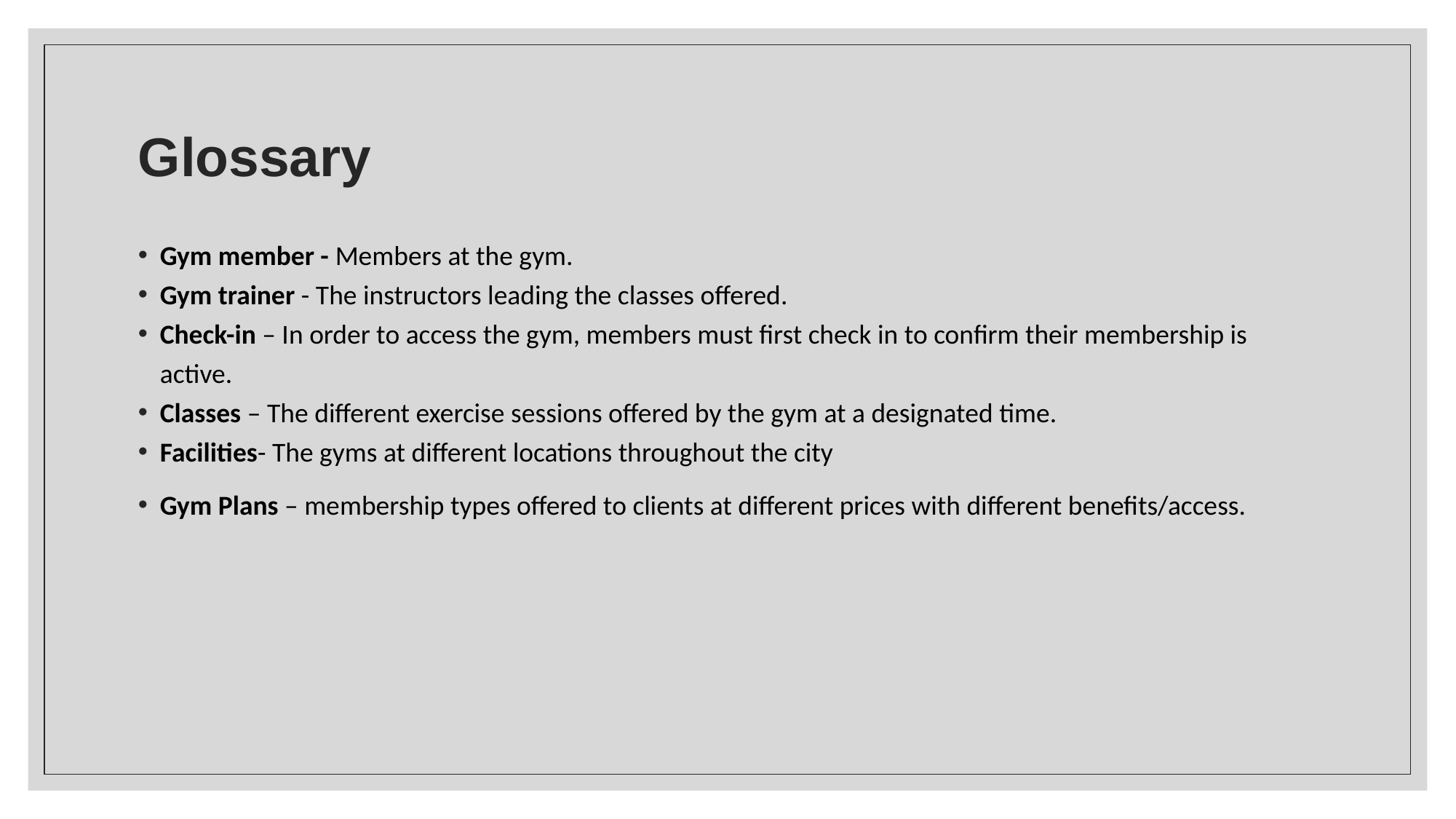

# Glossary
Gym member - Members at the gym.
Gym trainer - The instructors leading the classes offered.
Check-in – In order to access the gym, members must first check in to confirm their membership is active.
Classes – The different exercise sessions offered by the gym at a designated time.
Facilities- The gyms at different locations throughout the city
Gym Plans – membership types offered to clients at different prices with different benefits/access.